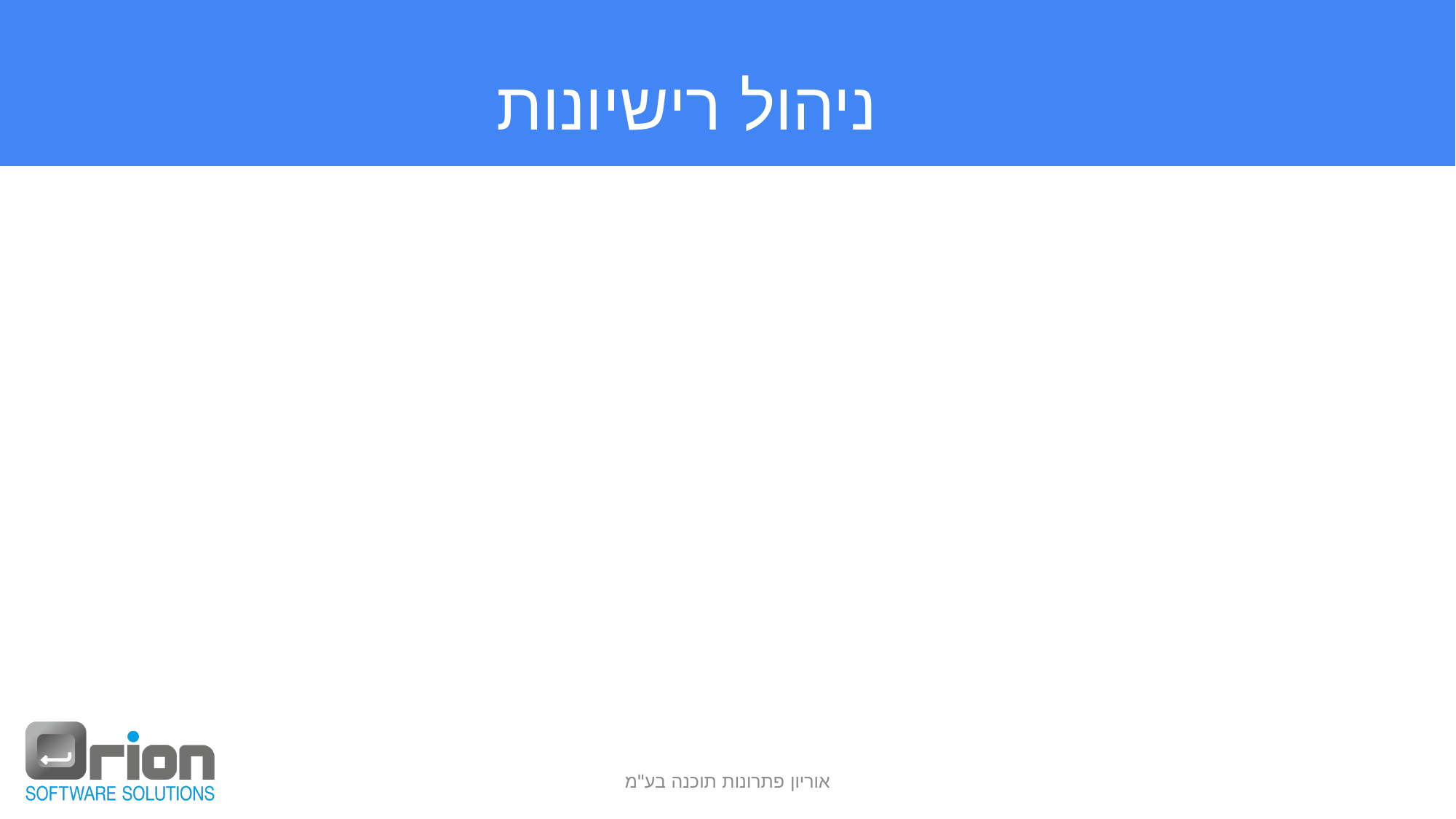

# ניהול רישיונות
אוריון פתרונות תוכנה בע"מ